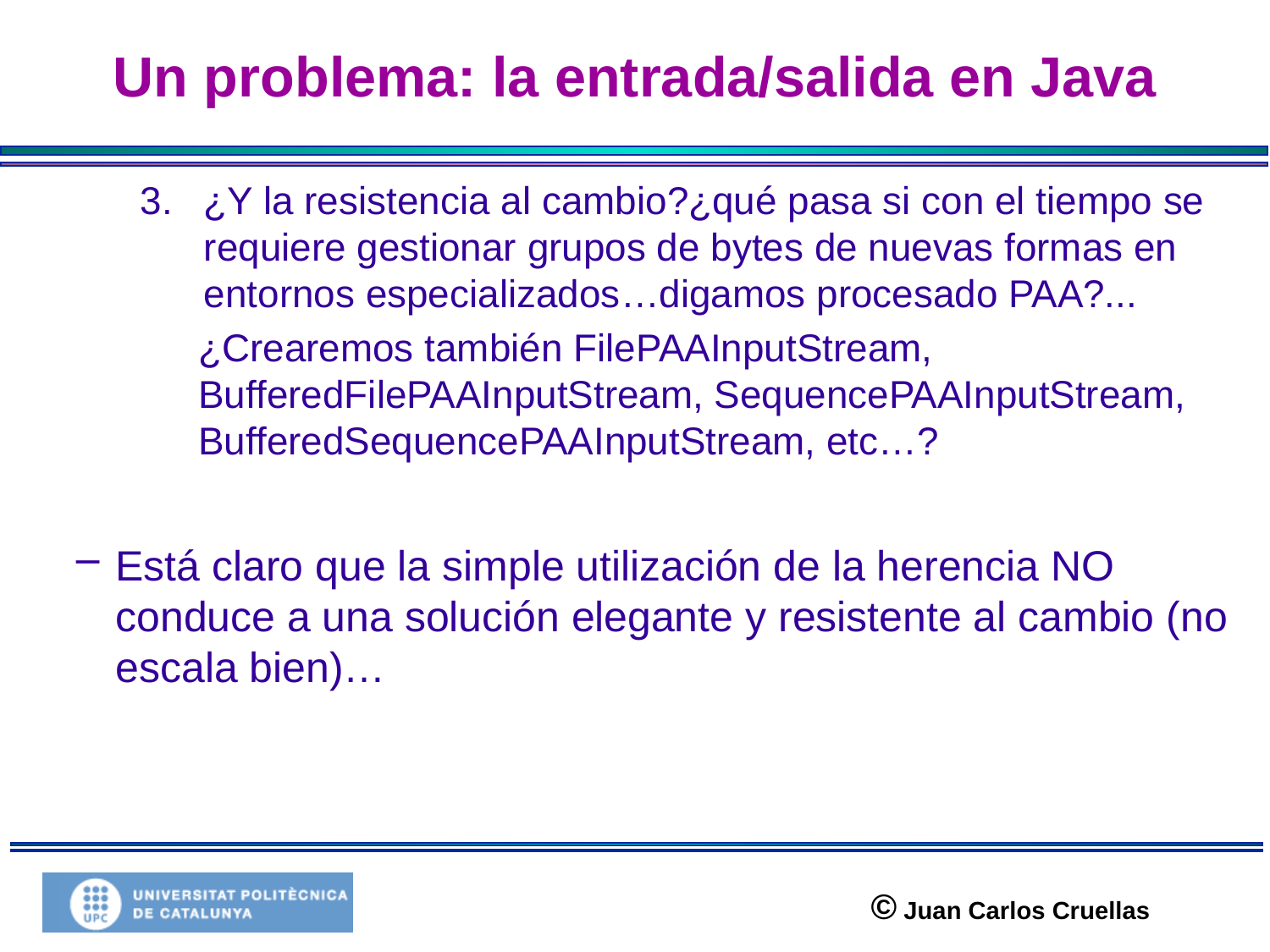

# Un problema: la entrada/salida en Java
¿Y la resistencia al cambio?¿qué pasa si con el tiempo se requiere gestionar grupos de bytes de nuevas formas en entornos especializados…digamos procesado PAA?...
¿Crearemos también FilePAAInputStream, BufferedFilePAAInputStream, SequencePAAInputStream, BufferedSequencePAAInputStream, etc…?
Está claro que la simple utilización de la herencia NO conduce a una solución elegante y resistente al cambio (no escala bien)…